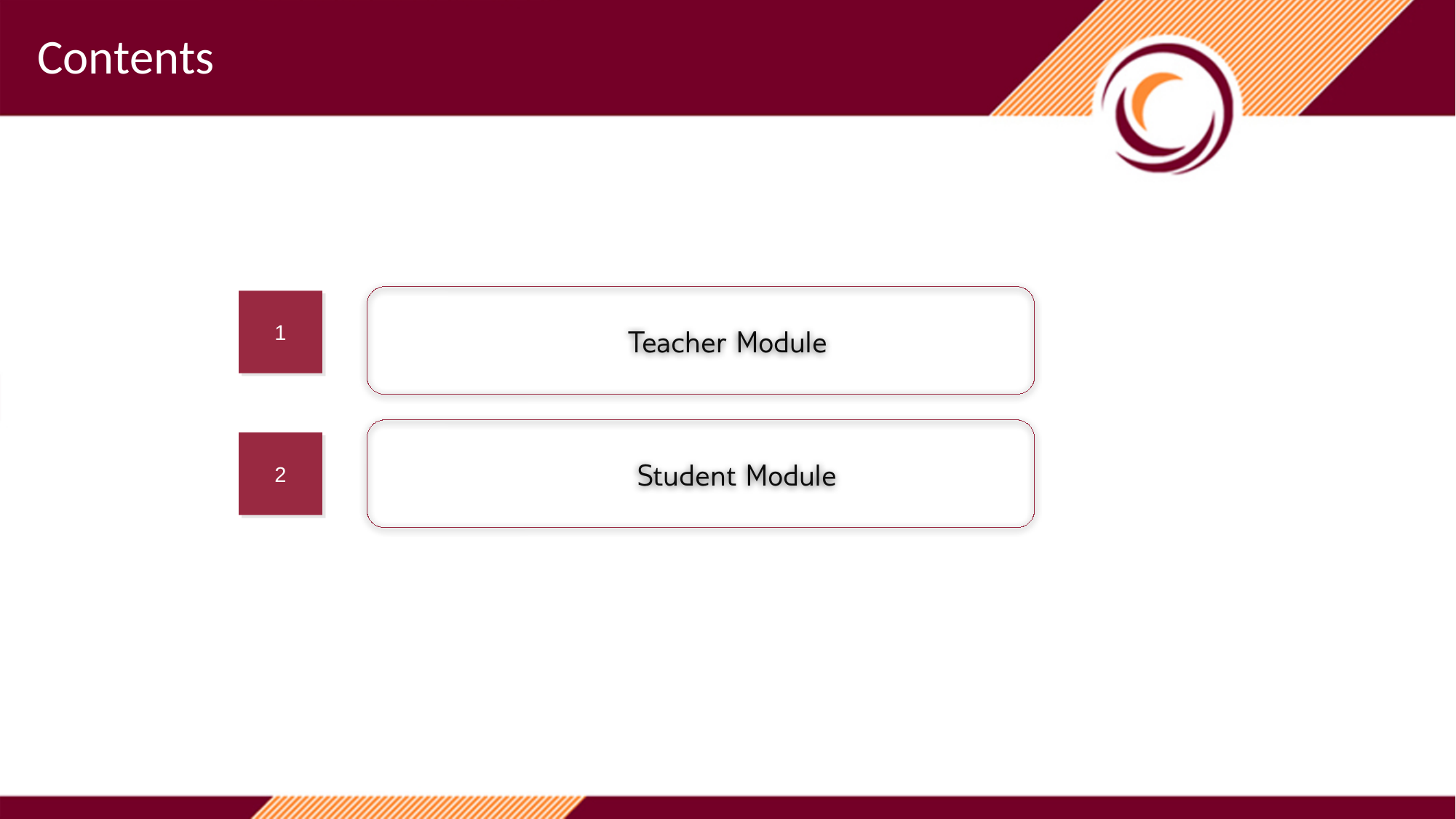

Contents
                           Teacher Module
1
                            Student Module
2